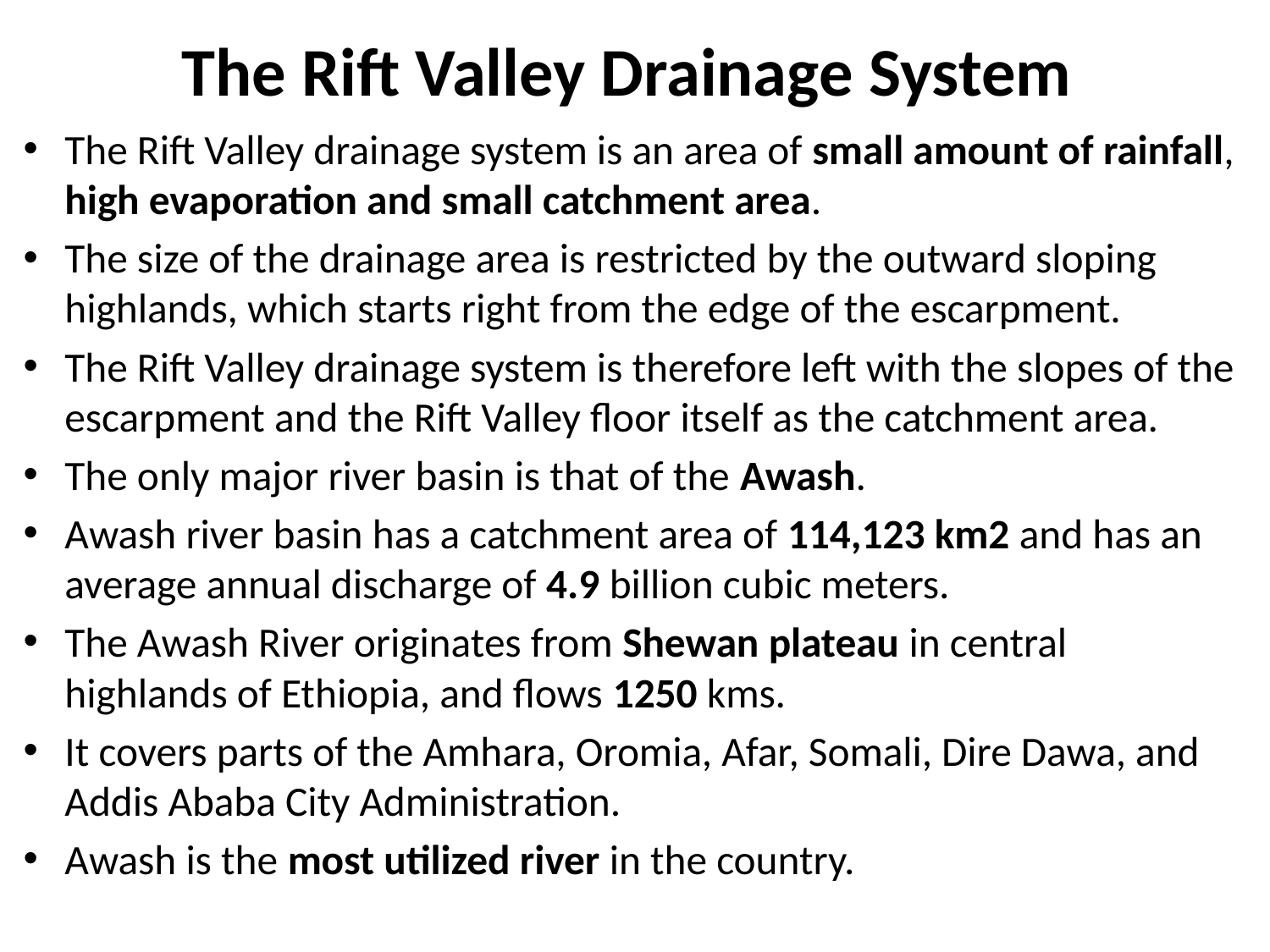

# The Rift Valley Drainage System
The Rift Valley drainage system is an area of small amount of rainfall, high evaporation and small catchment area.
The size of the drainage area is restricted by the outward sloping highlands, which starts right from the edge of the escarpment.
The Rift Valley drainage system is therefore left with the slopes of the escarpment and the Rift Valley floor itself as the catchment area.
The only major river basin is that of the Awash.
Awash river basin has a catchment area of 114,123 km2 and has an average annual discharge of 4.9 billion cubic meters.
The Awash River originates from Shewan plateau in central highlands of Ethiopia, and flows 1250 kms.
It covers parts of the Amhara, Oromia, Afar, Somali, Dire Dawa, and Addis Ababa City Administration.
Awash is the most utilized river in the country.